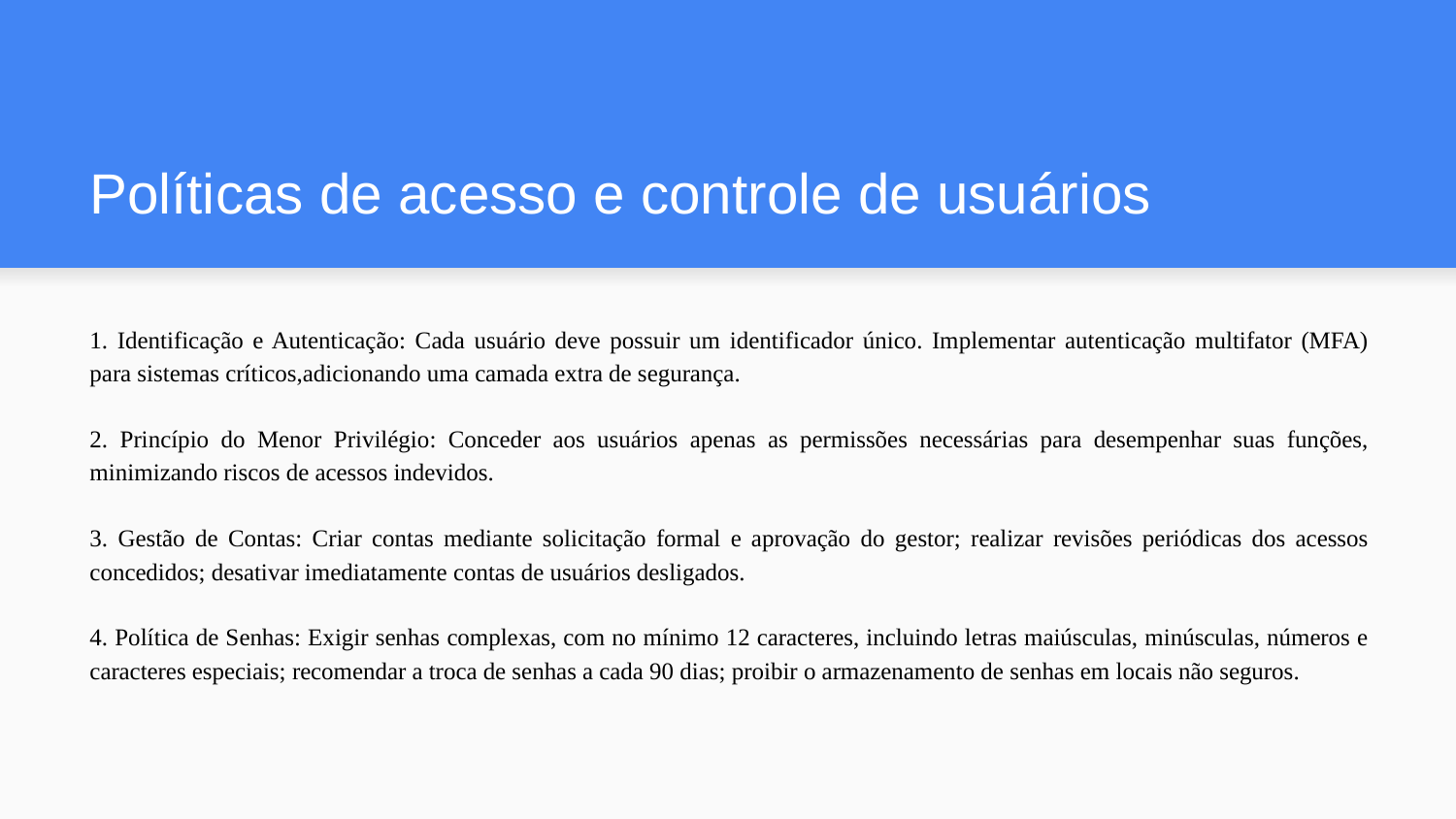

# Políticas de acesso e controle de usuários
1. Identificação e Autenticação: Cada usuário deve possuir um identificador único. Implementar autenticação multifator (MFA) para sistemas críticos,adicionando uma camada extra de segurança.
2. Princípio do Menor Privilégio: Conceder aos usuários apenas as permissões necessárias para desempenhar suas funções, minimizando riscos de acessos indevidos.
3. Gestão de Contas: Criar contas mediante solicitação formal e aprovação do gestor; realizar revisões periódicas dos acessos concedidos; desativar imediatamente contas de usuários desligados.
4. Política de Senhas: Exigir senhas complexas, com no mínimo 12 caracteres, incluindo letras maiúsculas, minúsculas, números e caracteres especiais; recomendar a troca de senhas a cada 90 dias; proibir o armazenamento de senhas em locais não seguros.